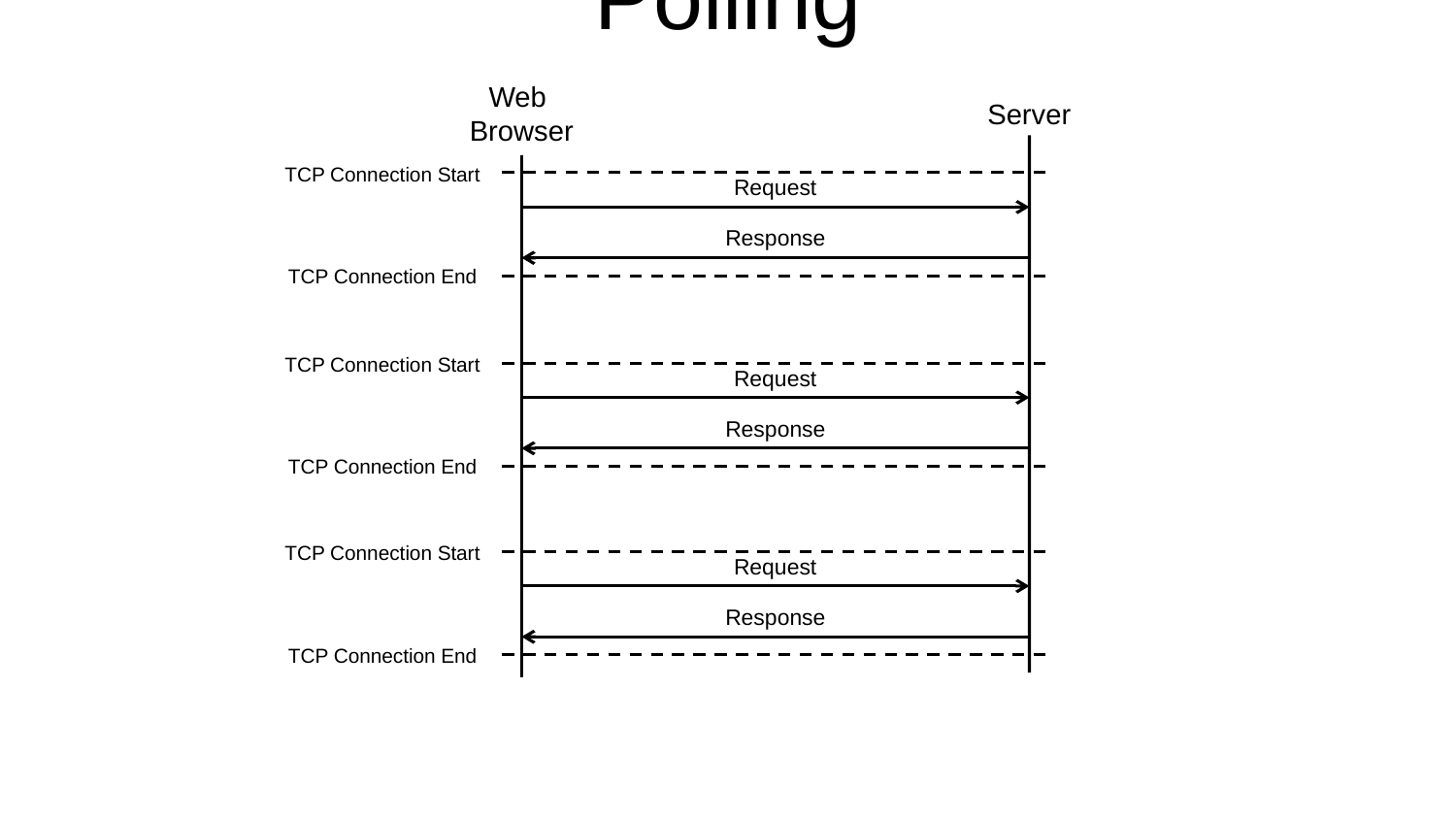

Polling
Web
Browser
Server
TCP Connection Start
Request
Response
TCP Connection End
TCP Connection Start
Request
Response
TCP Connection End
TCP Connection Start
Request
Response
TCP Connection End